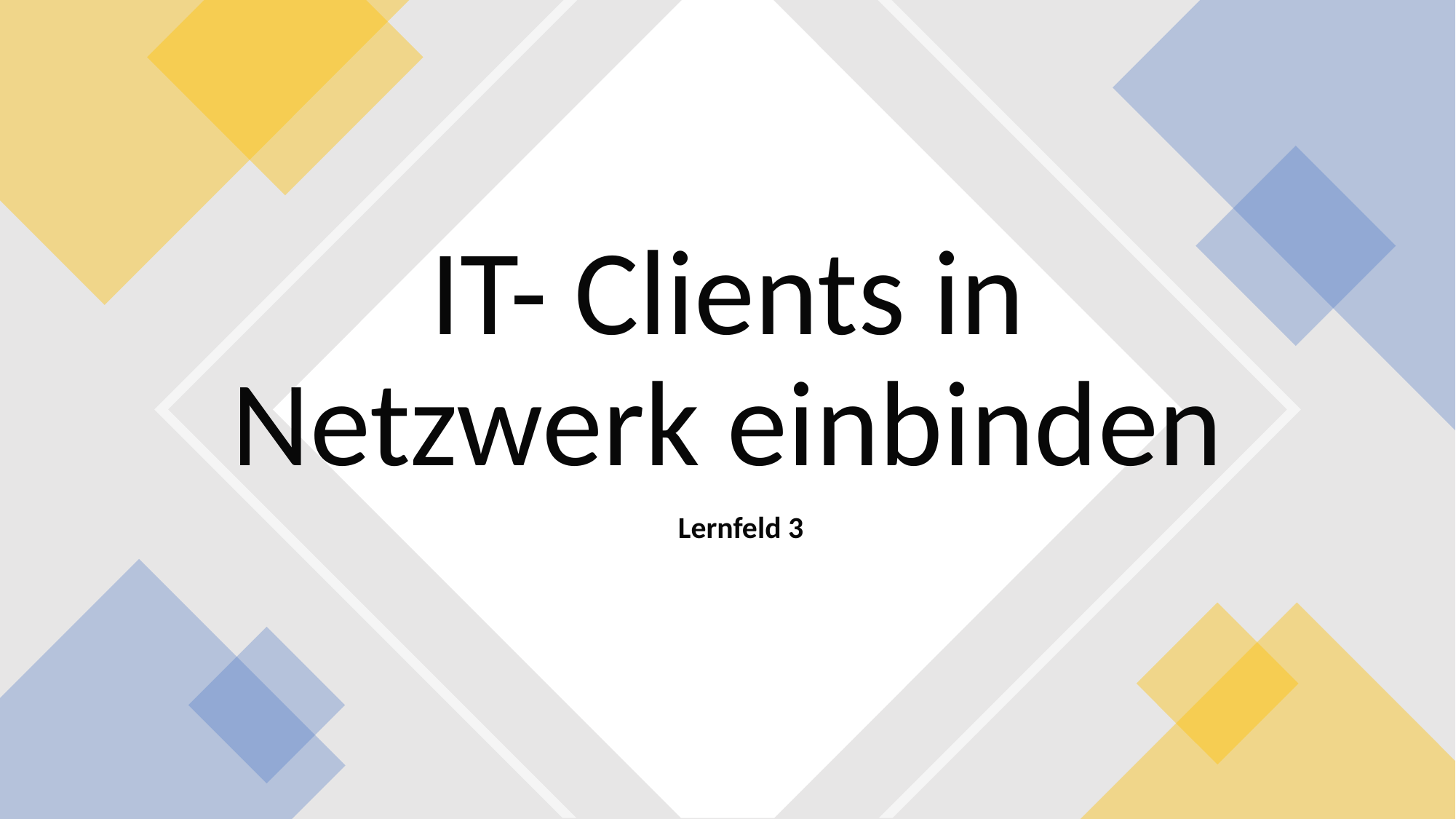

# IT- Clients in Netzwerk einbinden
Lernfeld 3